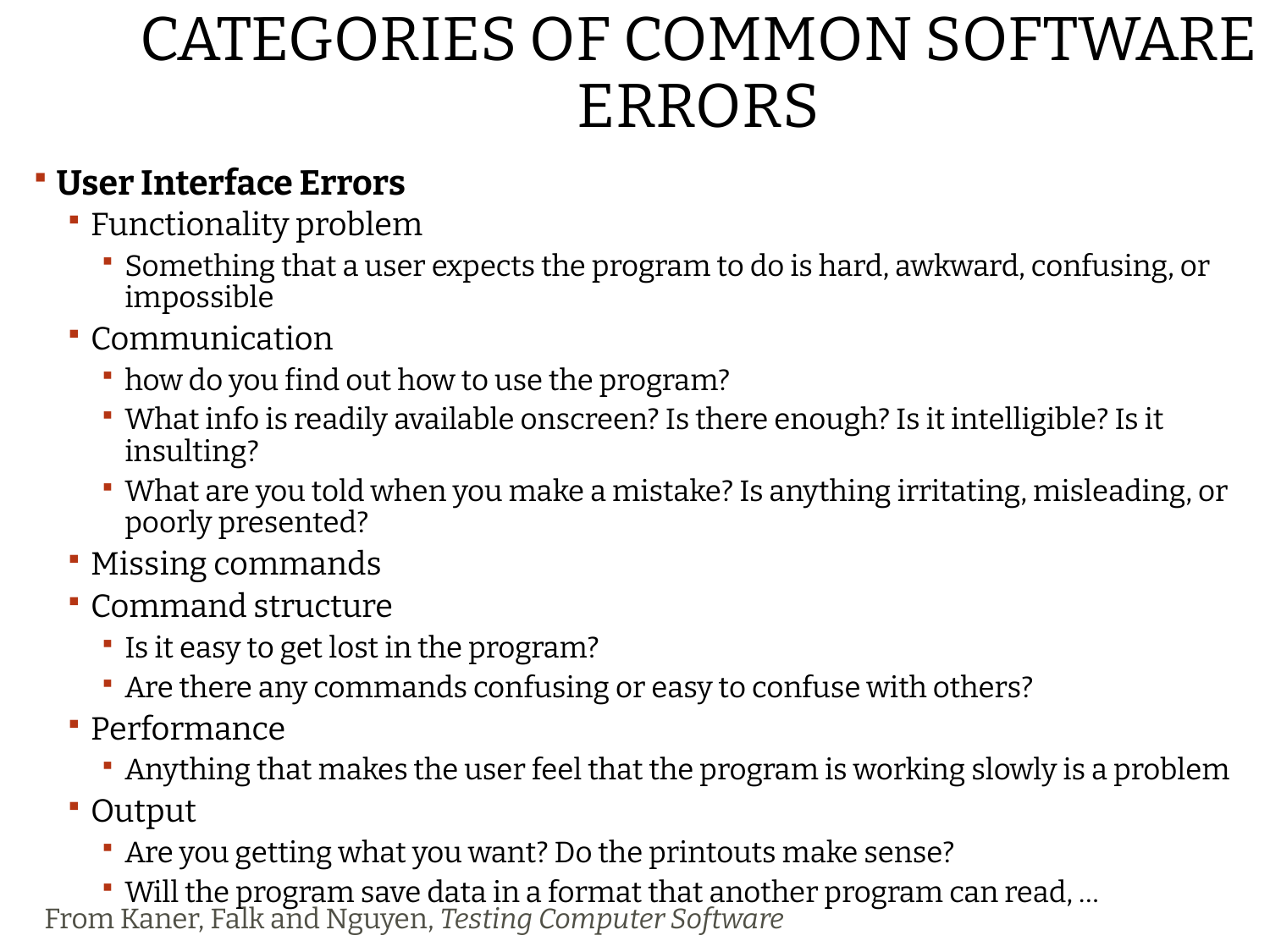

# Categories of Common Software Errors
User Interface Errors
Functionality problem
Something that a user expects the program to do is hard, awkward, confusing, or impossible
Communication
how do you find out how to use the program?
What info is readily available onscreen? Is there enough? Is it intelligible? Is it insulting?
What are you told when you make a mistake? Is anything irritating, misleading, or poorly presented?
Missing commands
Command structure
Is it easy to get lost in the program?
Are there any commands confusing or easy to confuse with others?
Performance
Anything that makes the user feel that the program is working slowly is a problem
Output
Are you getting what you want? Do the printouts make sense?
Will the program save data in a format that another program can read, …

9
From Kaner, Falk and Nguyen, Testing Computer Software